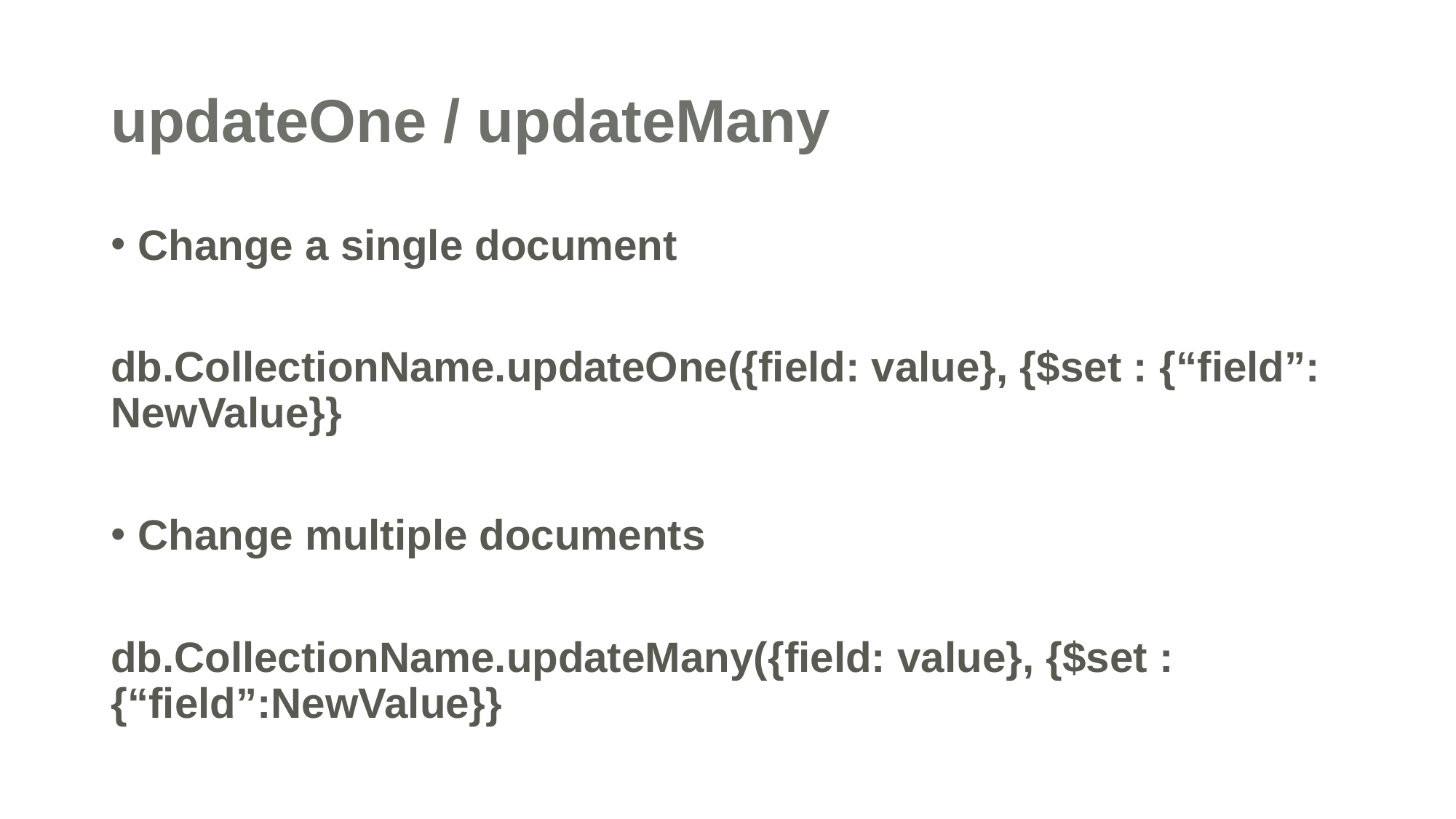

# updateOne / updateMany
Change a single document

db.CollectionName.updateOne({field: value}, {$set : {“field”: NewValue}}

Change multiple documents

db.CollectionName.updateMany({field: value}, {$set : {“field”:NewValue}}